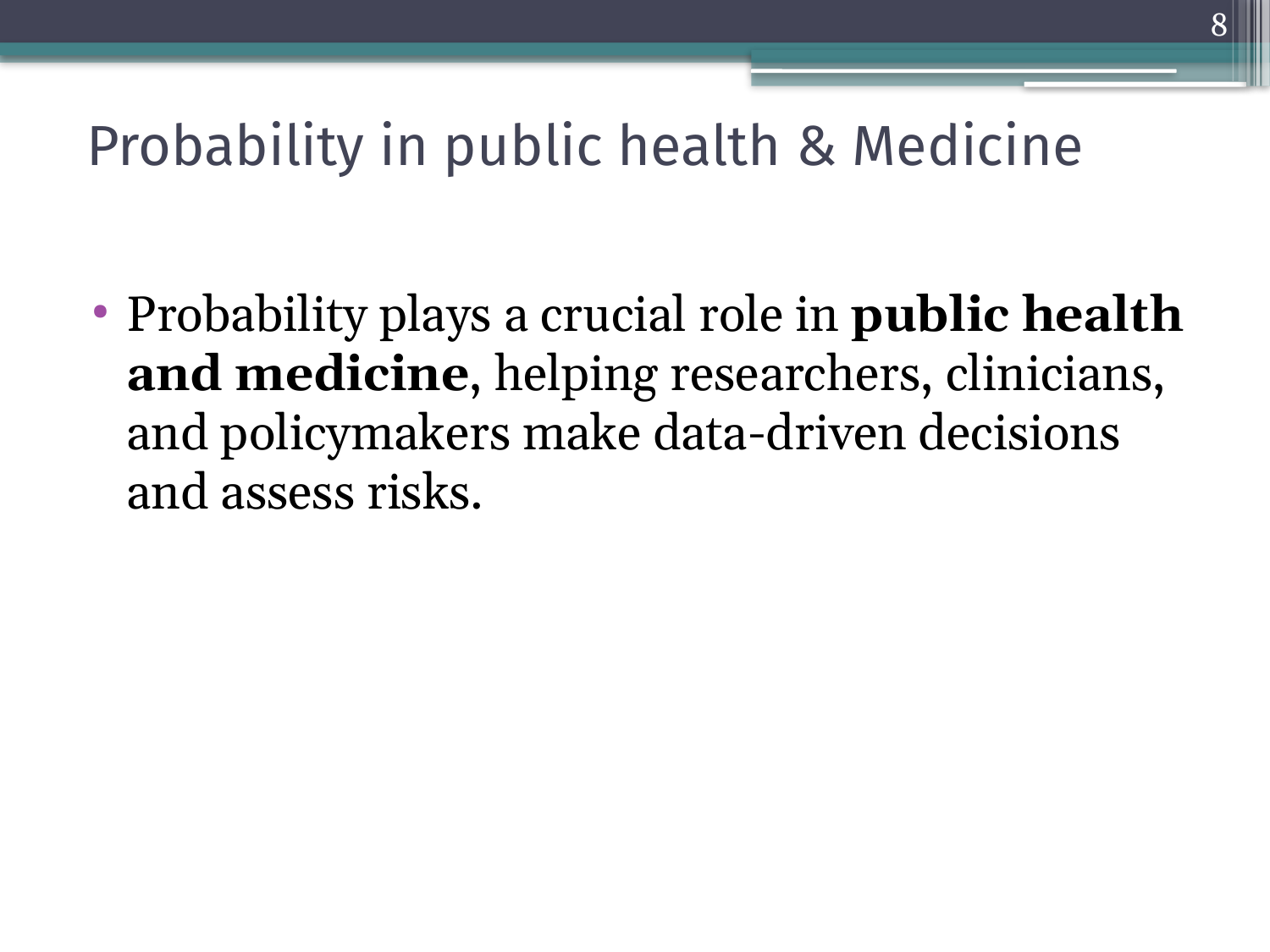

8
# Probability in public health & Medicine

Probability plays a crucial role in public health and medicine, helping researchers, clinicians, and policymakers make data-driven decisions and assess risks.